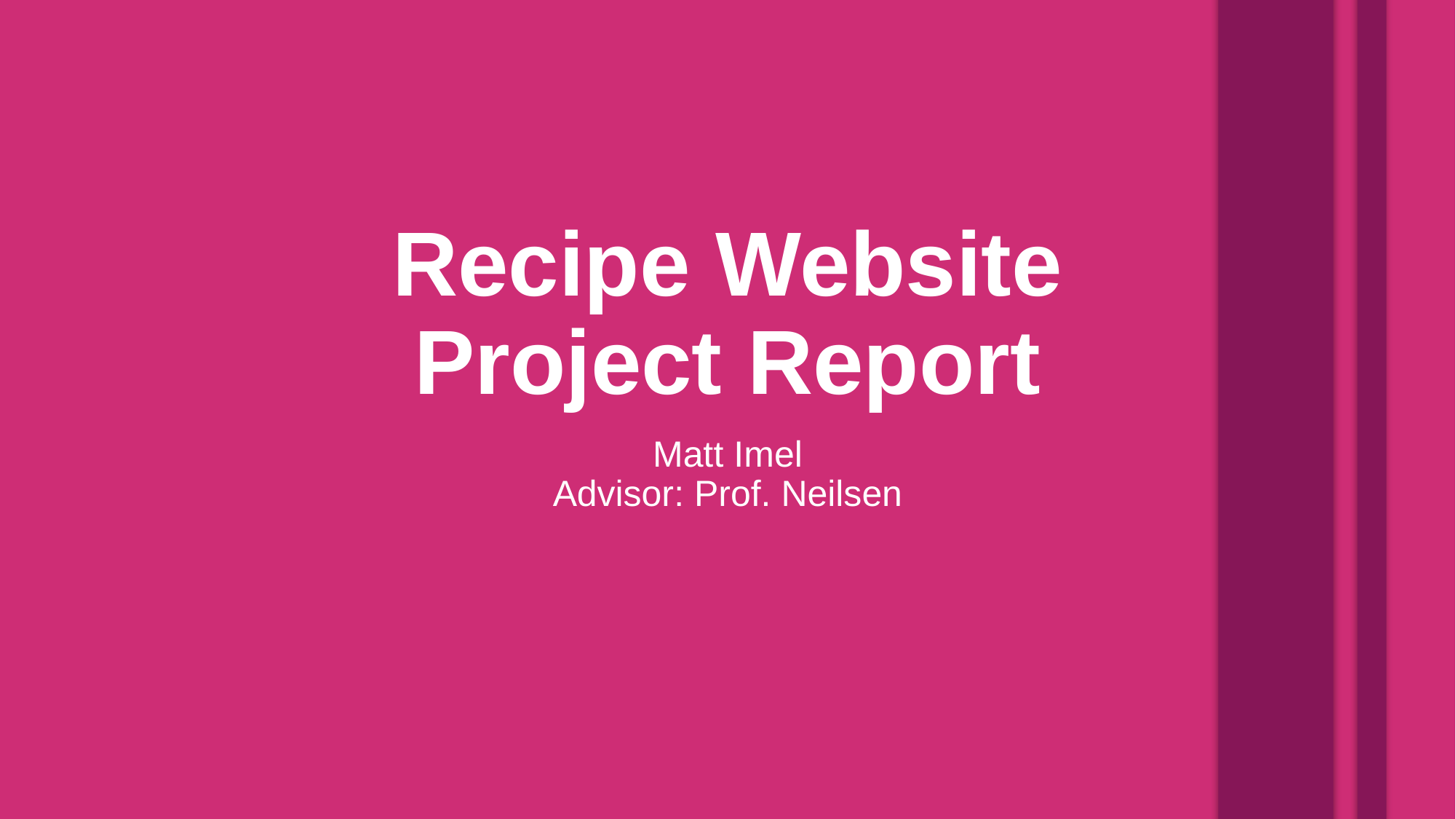

# Recipe Website Project Report
Matt Imel
Advisor: Prof. Neilsen